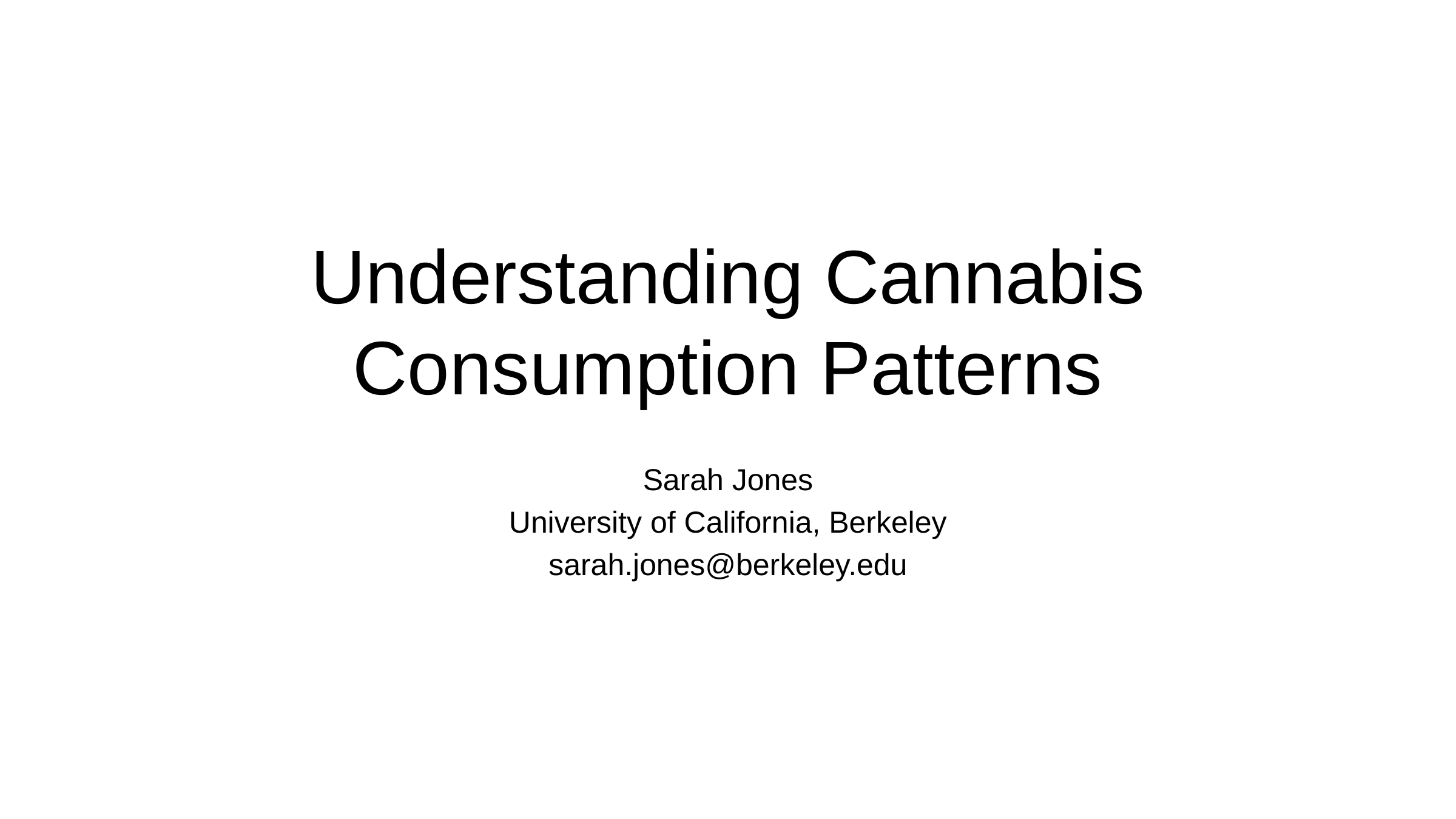

# Understanding Cannabis Consumption Patterns
Sarah Jones
University of California, Berkeley
sarah.jones@berkeley.edu